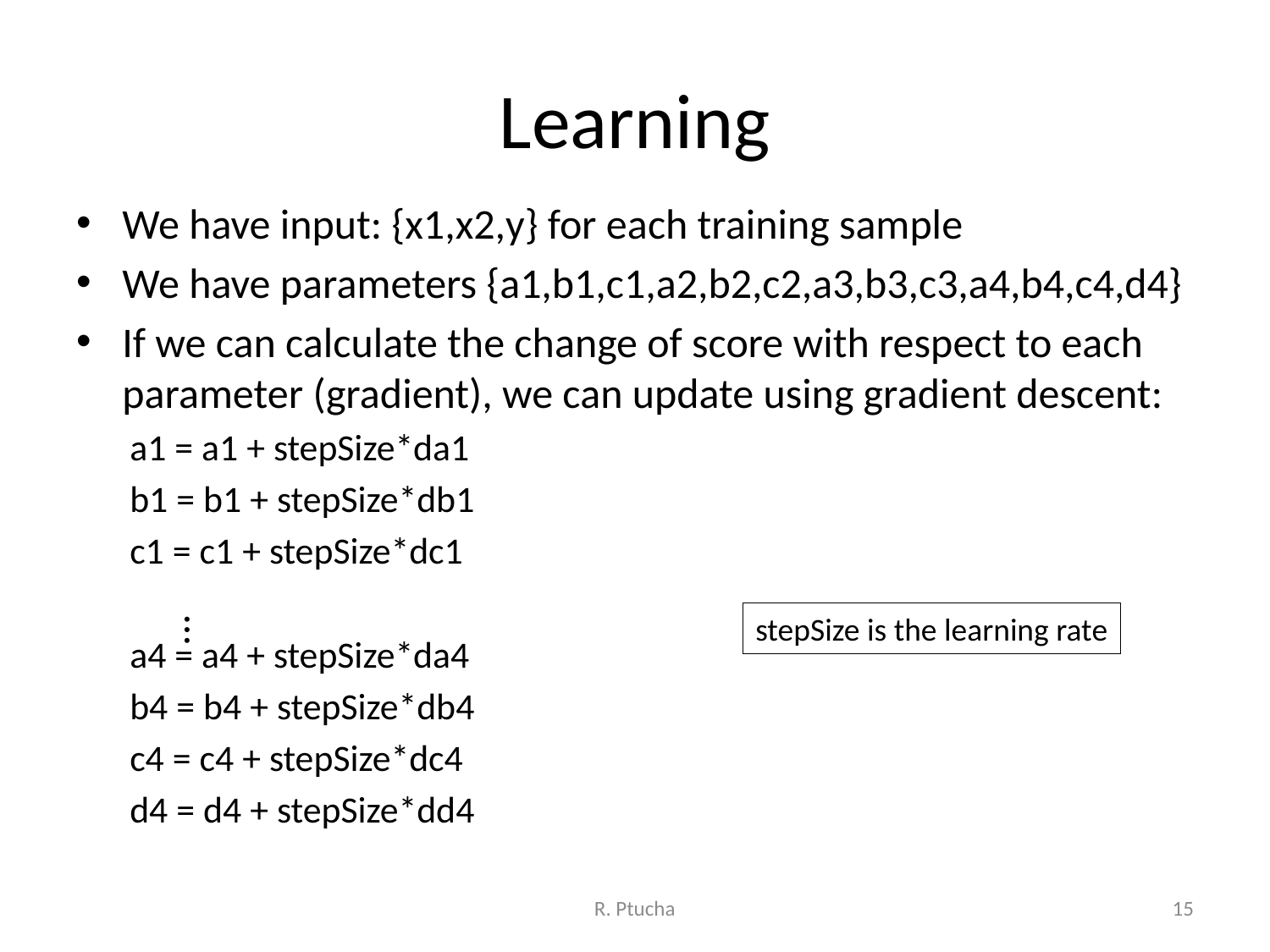

# Learning
We have input: {x1,x2,y} for each training sample
We have parameters {a1,b1,c1,a2,b2,c2,a3,b3,c3,a4,b4,c4,d4}
If we can calculate the change of score with respect to each parameter (gradient), we can update using gradient descent:
a1 = a1 + stepSize*da1
b1 = b1 + stepSize*db1
c1 = c1 + stepSize*dc1

a4 = a4 + stepSize*da4
b4 = b4 + stepSize*db4
c4 = c4 + stepSize*dc4
d4 = d4 + stepSize*dd4

…
stepSize is the learning rate
R. Ptucha
15